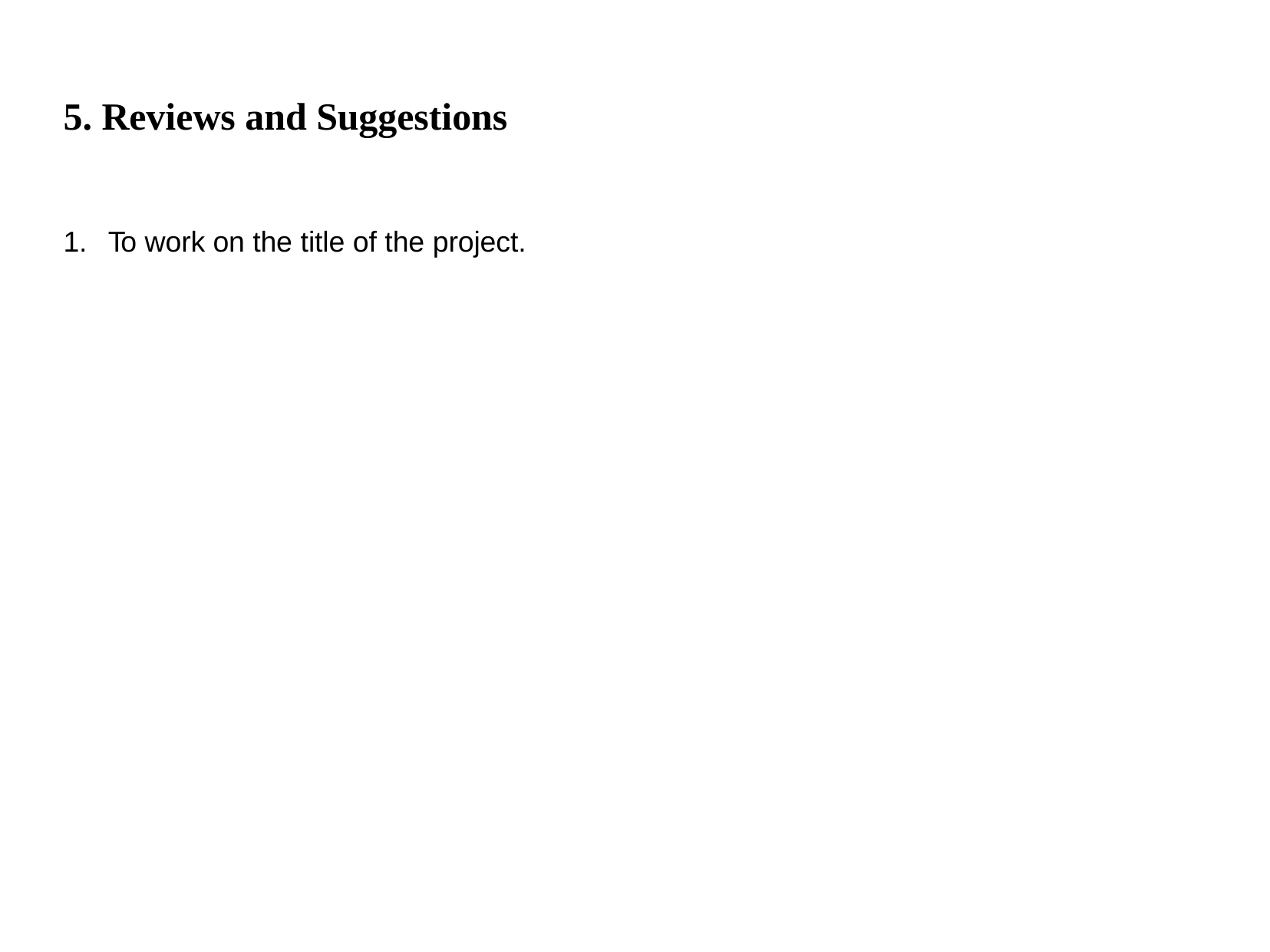

# 5. Reviews and Suggestions
1.	To work on the title of the project.